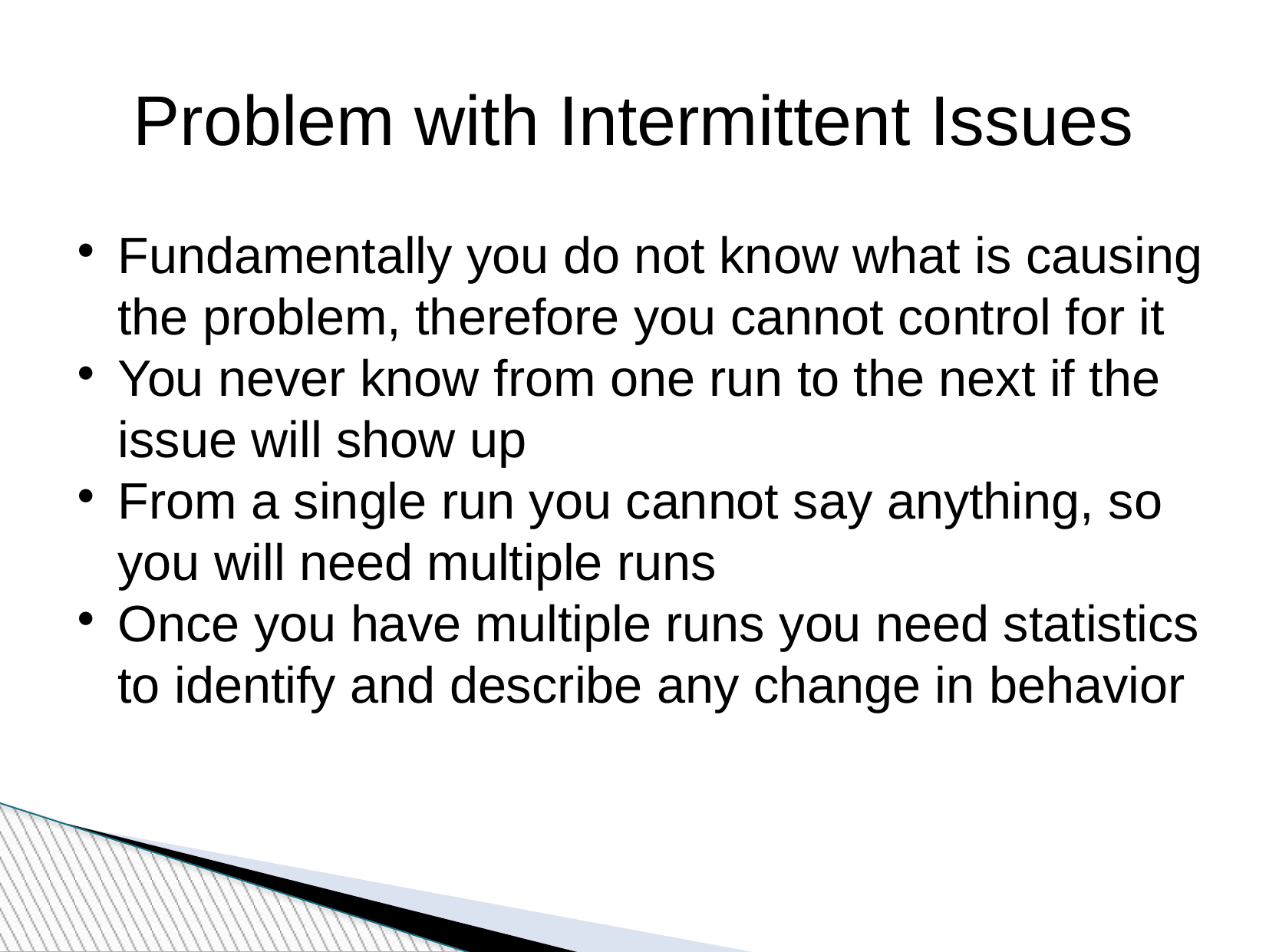

Problem with Intermittent Issues
Fundamentally you do not know what is causing the problem, therefore you cannot control for it
You never know from one run to the next if the issue will show up
From a single run you cannot say anything, so you will need multiple runs
Once you have multiple runs you need statistics to identify and describe any change in behavior